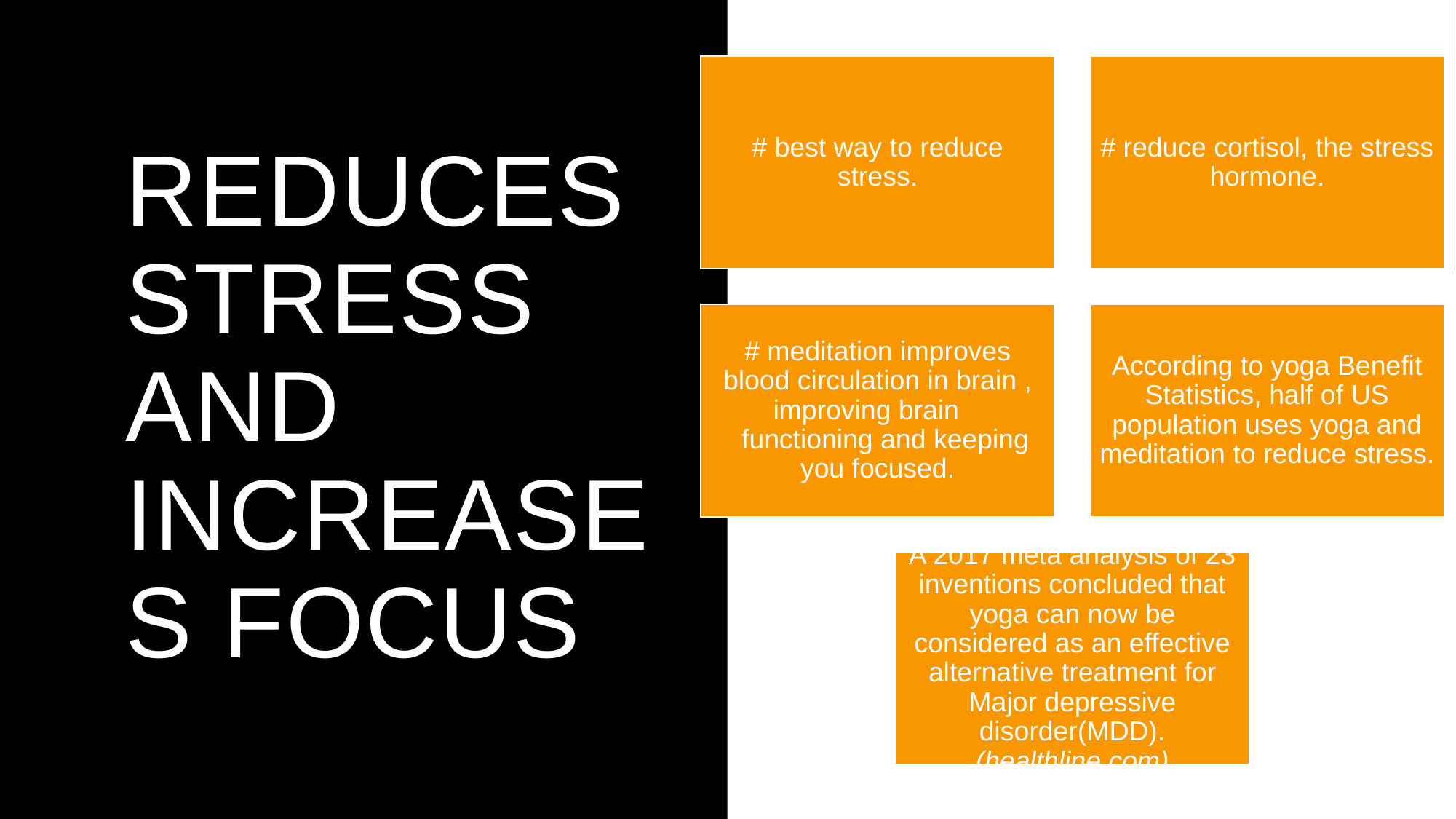

# best way to reduce stress.
# reduce cortisol, the stress hormone.
# meditation improves blood circulation in brain , improving brain      functioning and keeping you focused.
According to yoga Benefit Statistics, half of US population uses yoga and meditation to reduce stress.
A 2017 meta analysis of 23 inventions concluded that yoga can now be considered as an effective alternative treatment for Major depressive disorder(MDD). (healthline.com)
# Reduces stress and increases focus